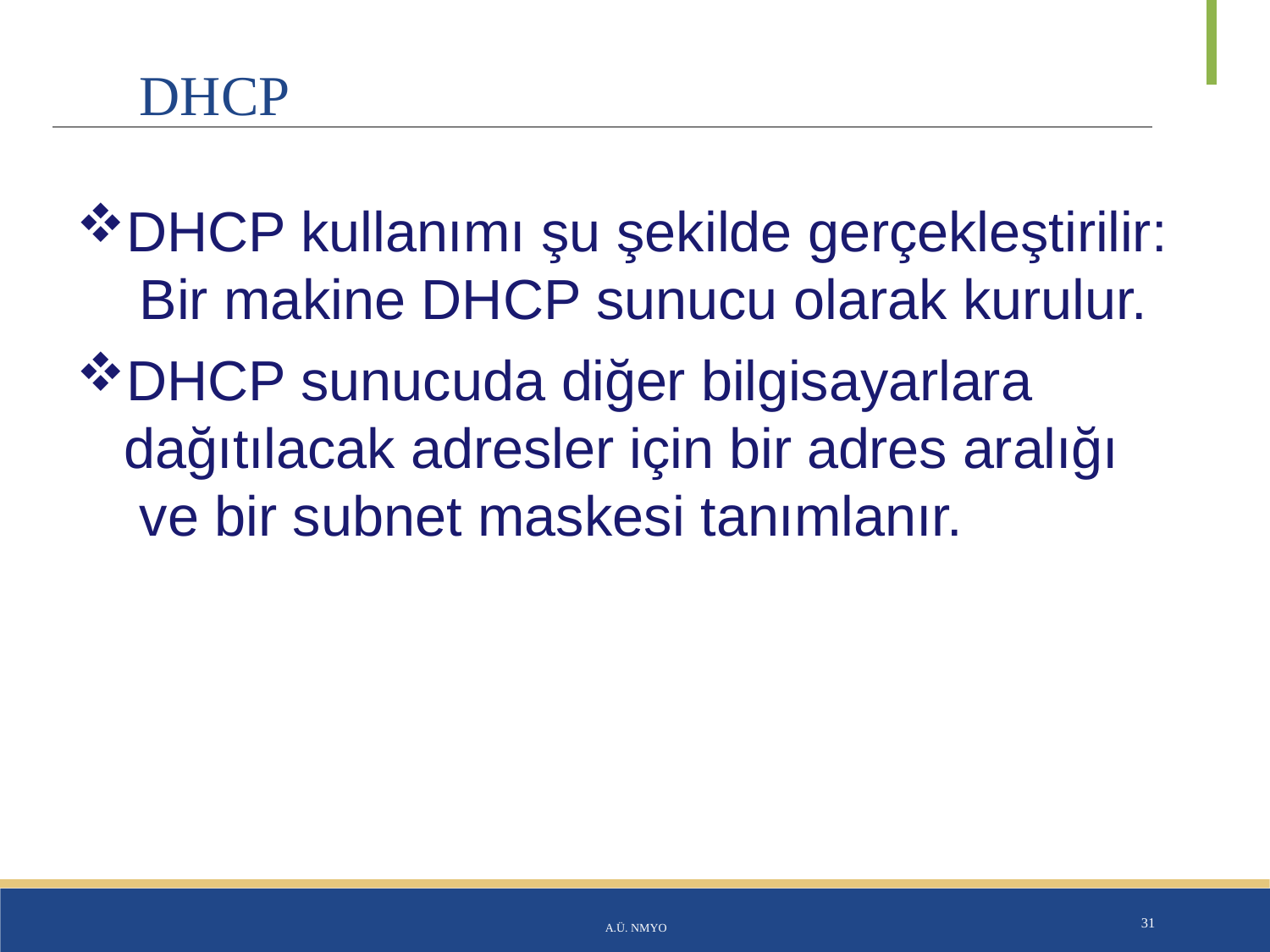

# DHCP
DHCP kullanımı şu şekilde gerçekleştirilir:  Bir makine DHCP sunucu olarak kurulur.
DHCP sunucuda diğer bilgisayarlara  dağıtılacak adresler için bir adres aralığı  ve bir subnet maskesi tanımlanır.
A.Ü. NMYO
31